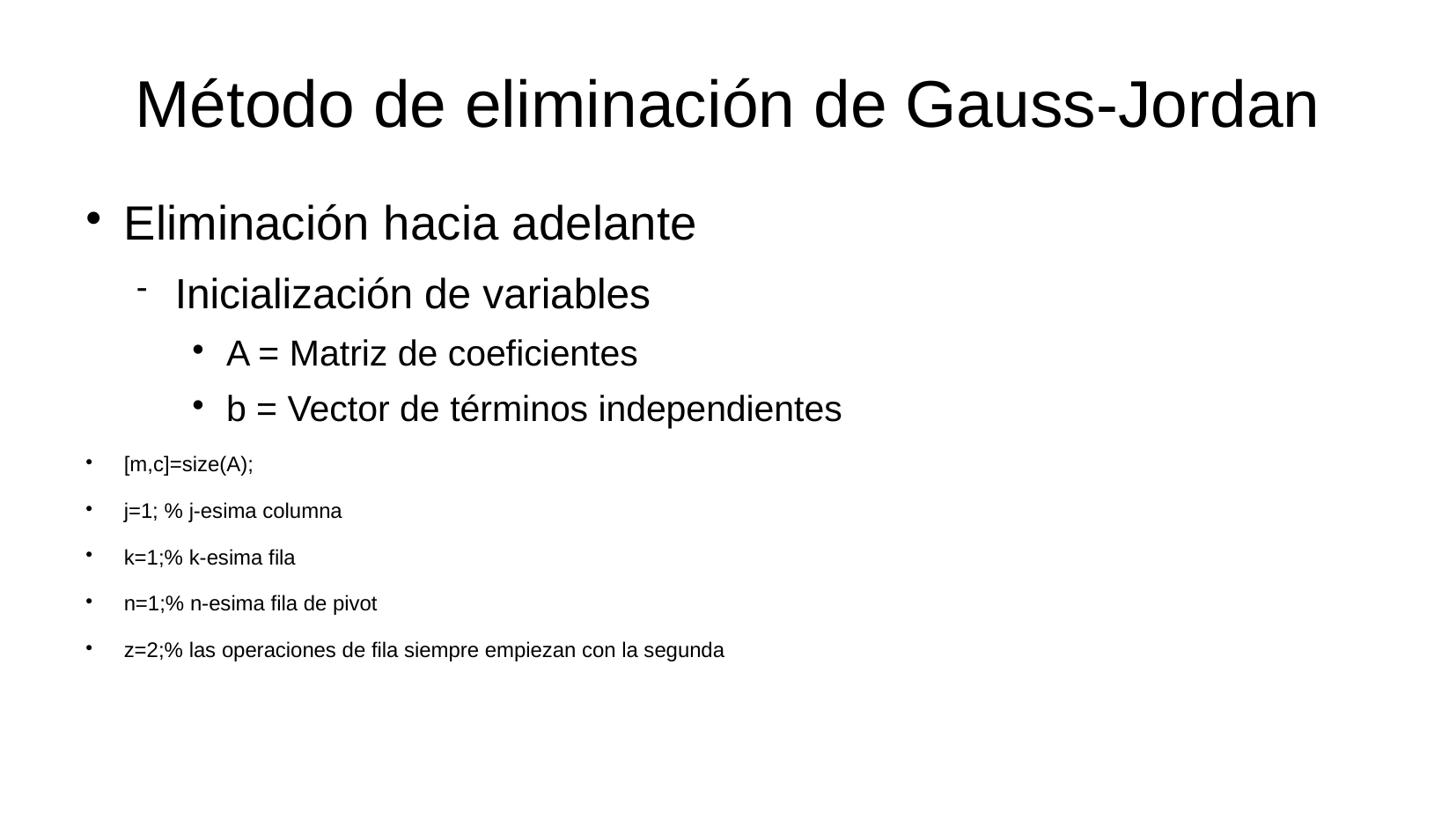

Método de eliminación de Gauss-Jordan
Eliminación hacia adelante
Inicialización de variables
A = Matriz de coeficientes
b = Vector de términos independientes
[m,c]=size(A);
j=1; % j-esima columna
k=1;% k-esima fila
n=1;% n-esima fila de pivot
z=2;% las operaciones de fila siempre empiezan con la segunda